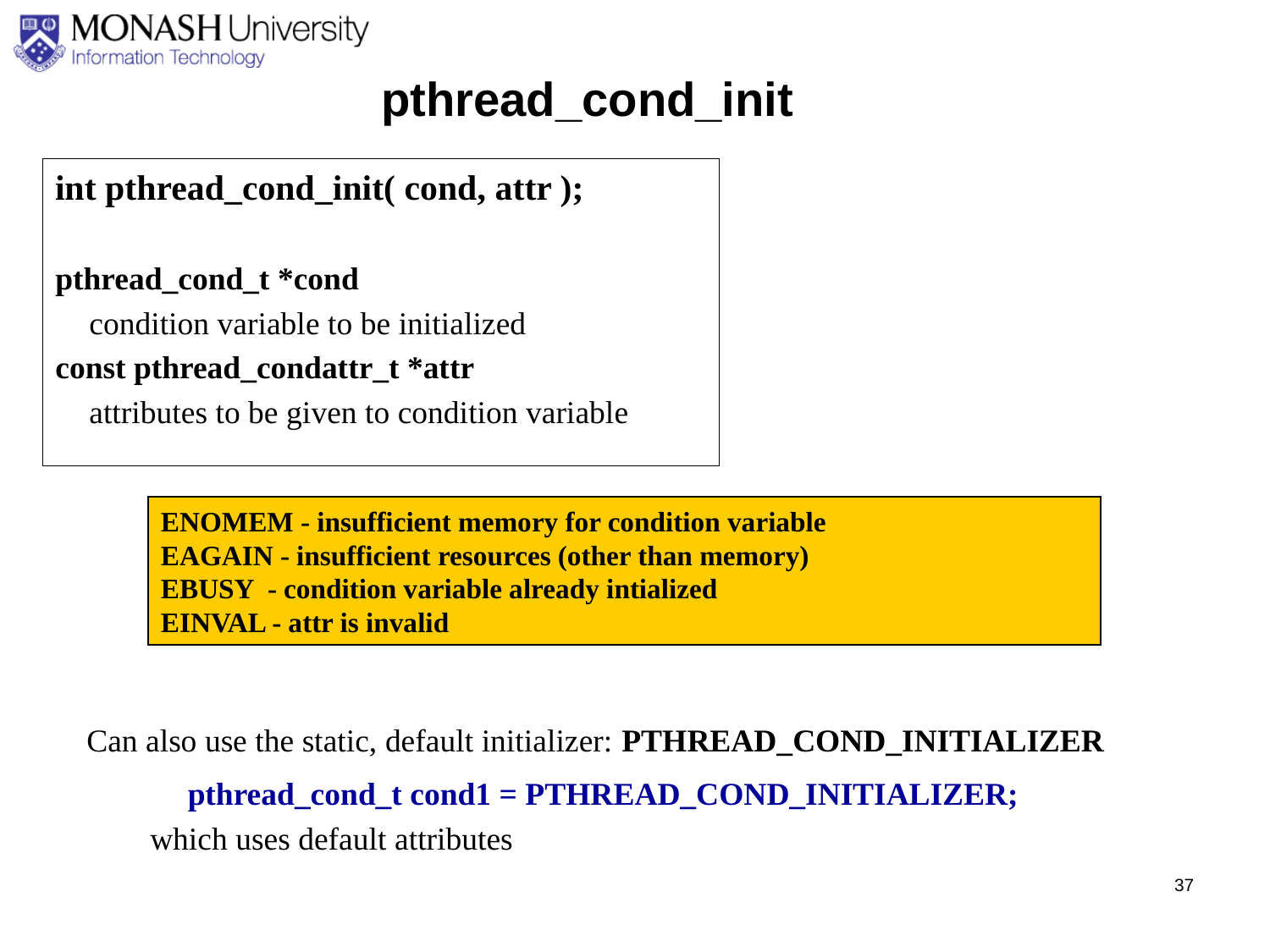

pthread_cond_init
int pthread_cond_init( cond, attr );

pthread_cond_t *cond
	condition variable to be initialized
const pthread_condattr_t *attr
	attributes to be given to condition variable

ENOMEM - insufficient memory for condition variable
EAGAIN - insufficient resources (other than memory)
EBUSY  - condition variable already intialized
EINVAL - attr is invalid
Can also use the static, default initializer: PTHREAD_COND_INITIALIZER
pthread_cond_t cond1 = PTHREAD_COND_INITIALIZER;
which uses default attributes
37